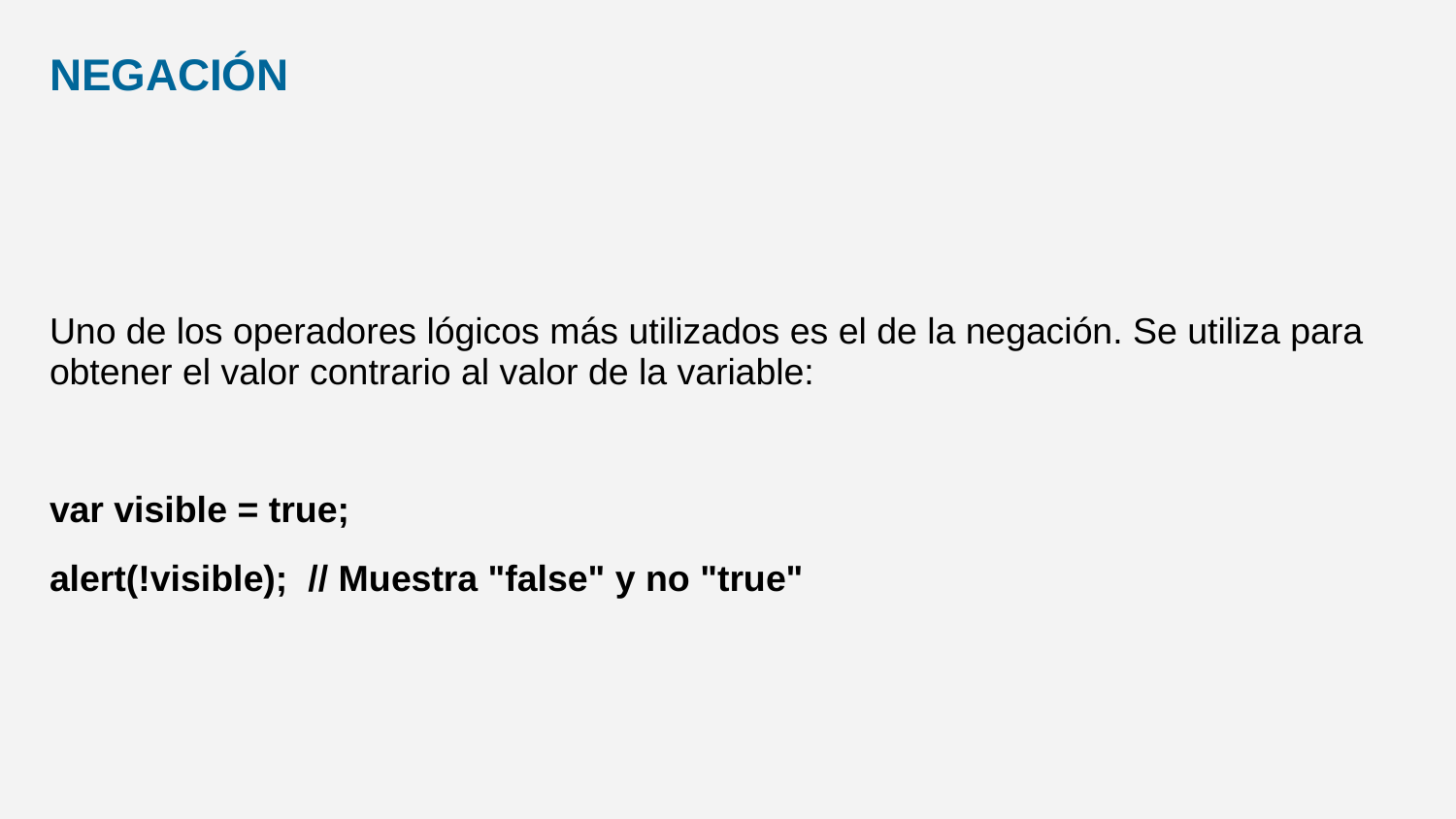

NEGACIÓN

Uno de los operadores lógicos más utilizados es el de la negación. Se utiliza para obtener el valor contrario al valor de la variable:

var visible = true;
alert(!visible);  // Muestra "false" y no "true"